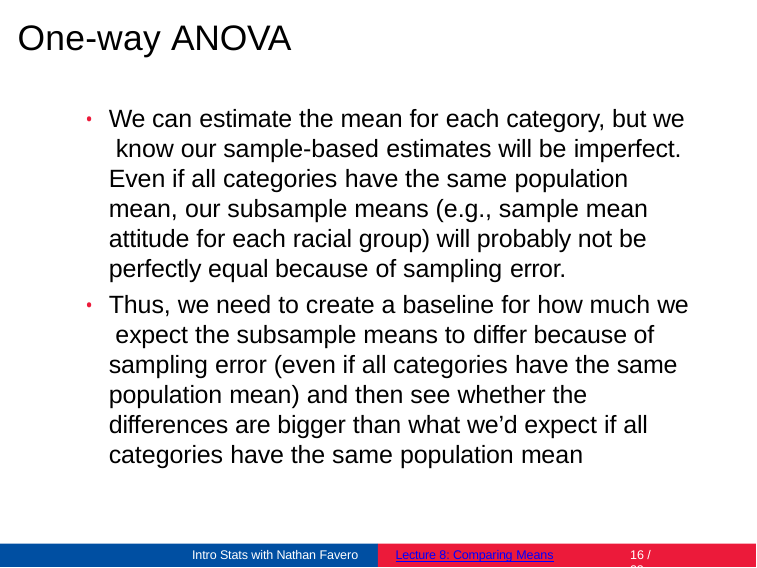

# One-way ANOVA
We can estimate the mean for each category, but we  know our sample-based estimates will be imperfect.  Even if all categories have the same population  mean, our subsample means (e.g., sample mean  attitude for each racial group) will probably not be  perfectly equal because of sampling error.
Thus, we need to create a baseline for how much we  expect the subsample means to differ because of  sampling error (even if all categories have the same  population mean) and then see whether the
differences are bigger than what we’d expect if all  categories have the same population mean

Intro Stats with Nathan Favero
Lecture 8: Comparing Means
16 / 23